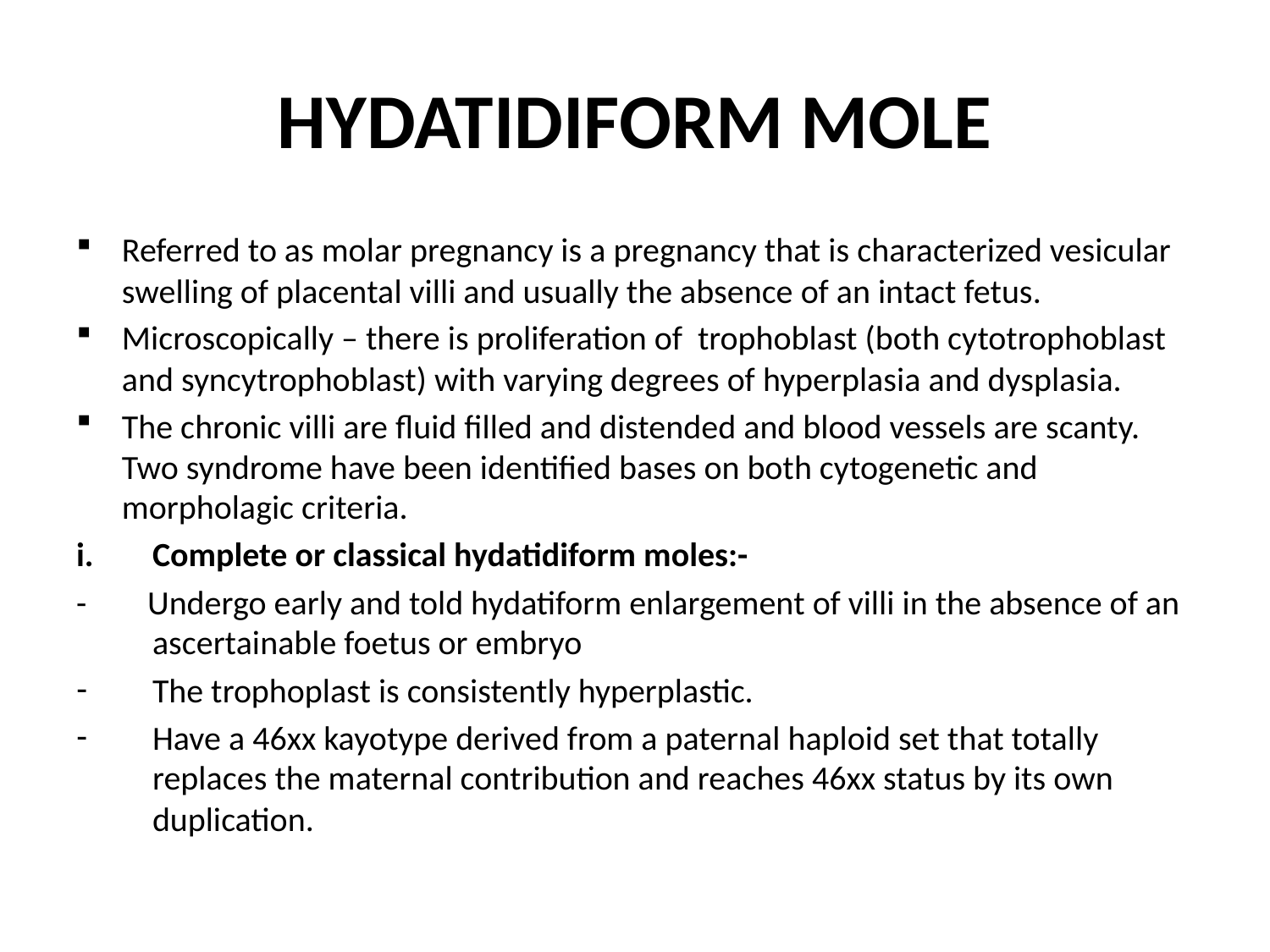

# HYDATIDIFORM MOLE
Referred to as molar pregnancy is a pregnancy that is characterized vesicular swelling of placental villi and usually the absence of an intact fetus.
Microscopically – there is proliferation of  trophoblast (both cytotrophoblast and syncytrophoblast) with varying degrees of hyperplasia and dysplasia.
The chronic villi are fluid filled and distended and blood vessels are scanty. Two syndrome have been identified bases on both cytogenetic and morpholagic criteria.
Complete or classical hydatidiform moles:-
-        Undergo early and told hydatiform enlargement of villi in the absence of an ascertainable foetus or embryo
The trophoplast is consistently hyperplastic.
Have a 46xx kayotype derived from a paternal haploid set that totally replaces the maternal contribution and reaches 46xx status by its own duplication.